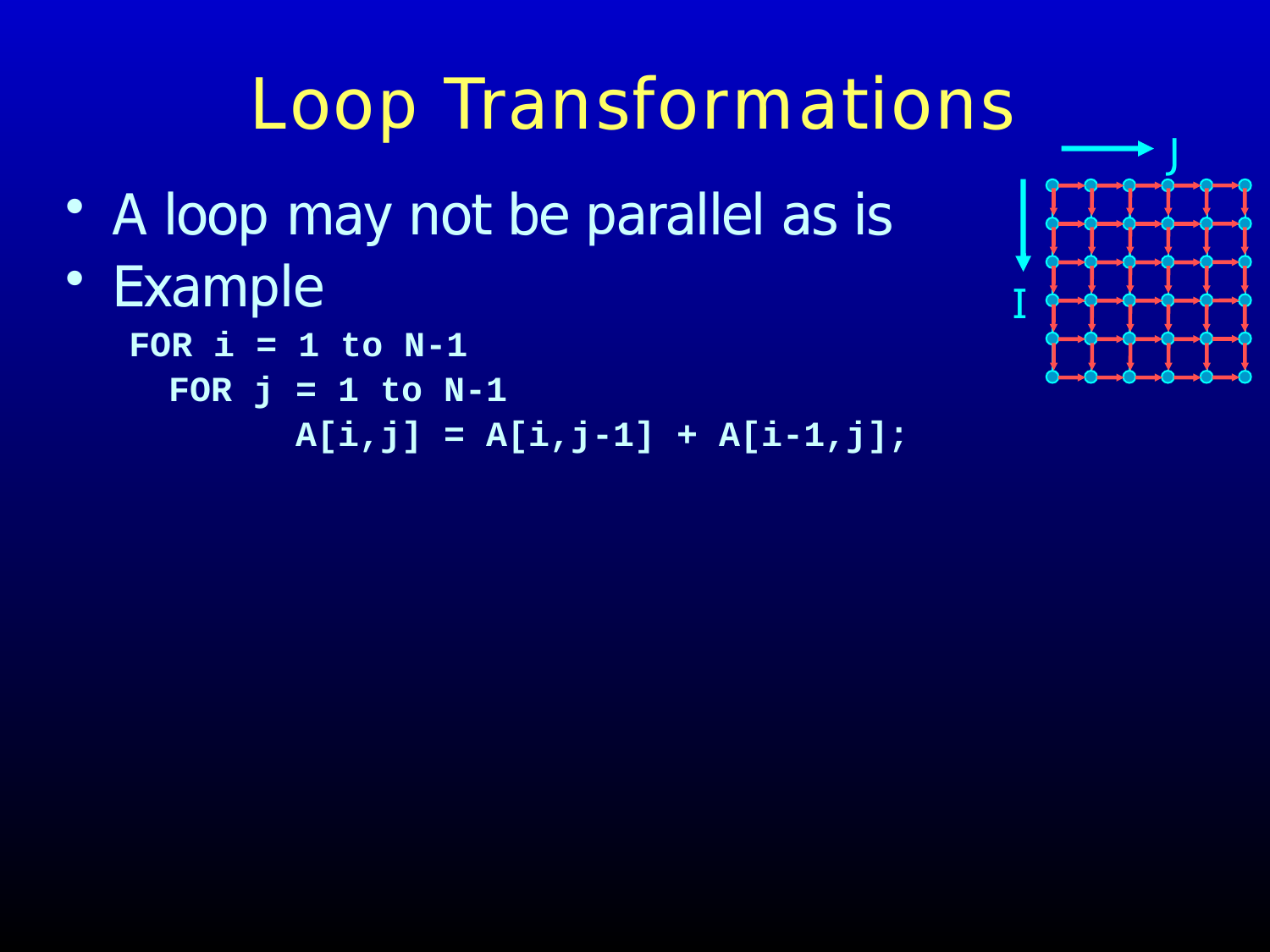

# Loop Transformations
J

A loop may not be parallel as is
Example
FOR i = 1 to N-1
	FOR j = 1 to N-1
		A[i,j] = A[i,j-1] + A[i-1,j];

I